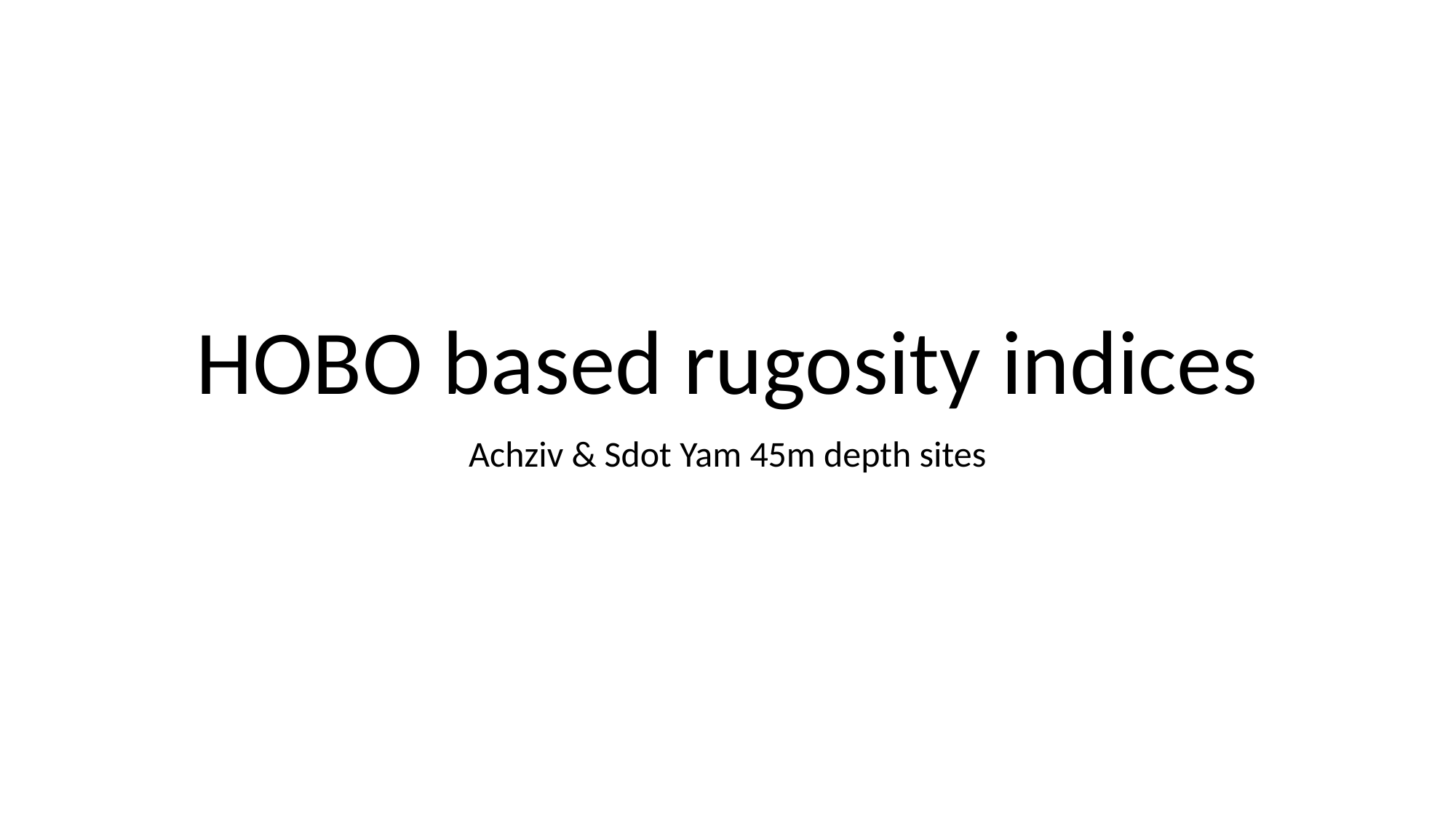

# HOBO based rugosity indices
Achziv & Sdot Yam 45m depth sites